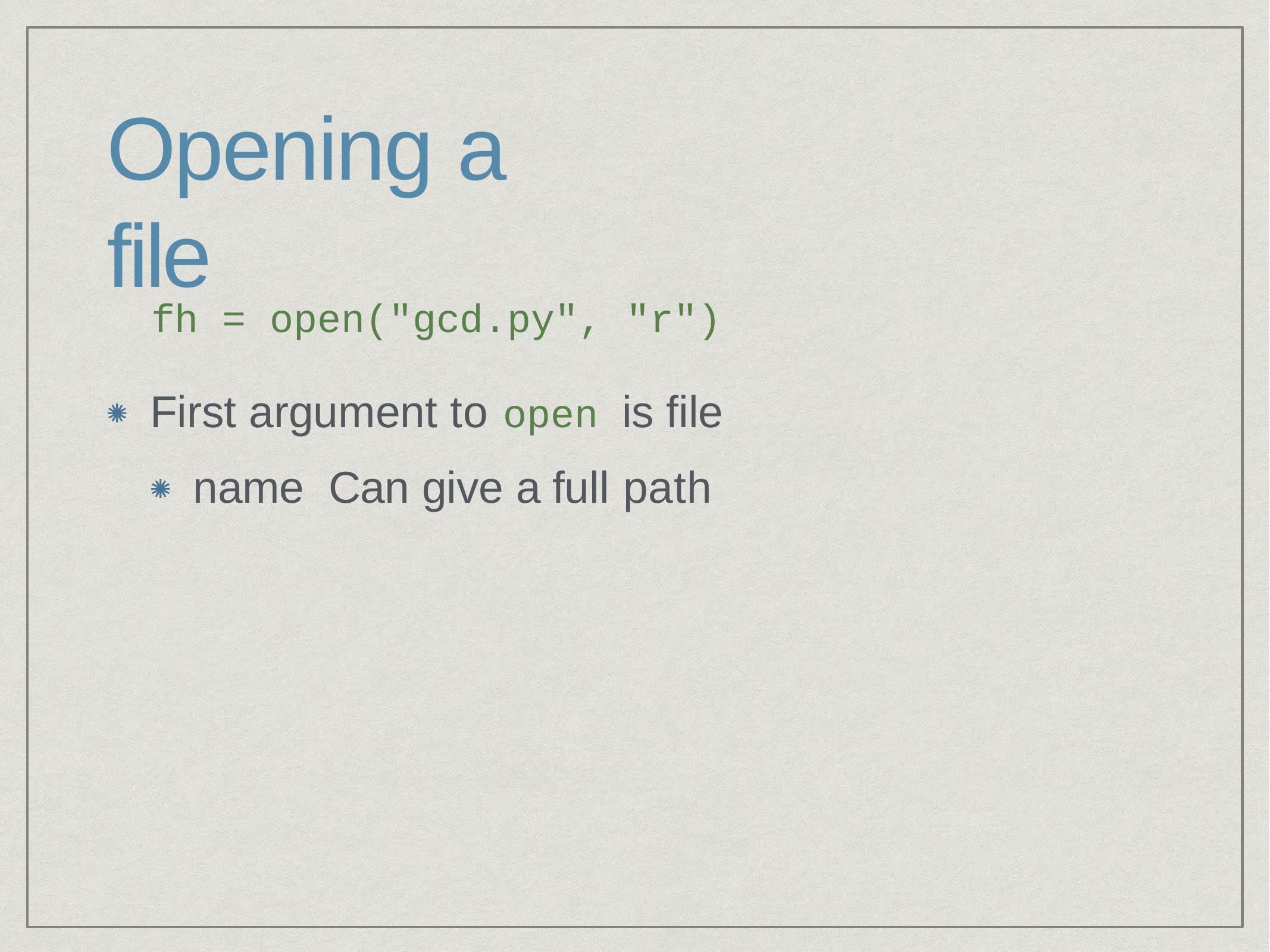

# Opening a file
fh = open("gcd.py", "r")
First argument to open is file name  Can give a full path